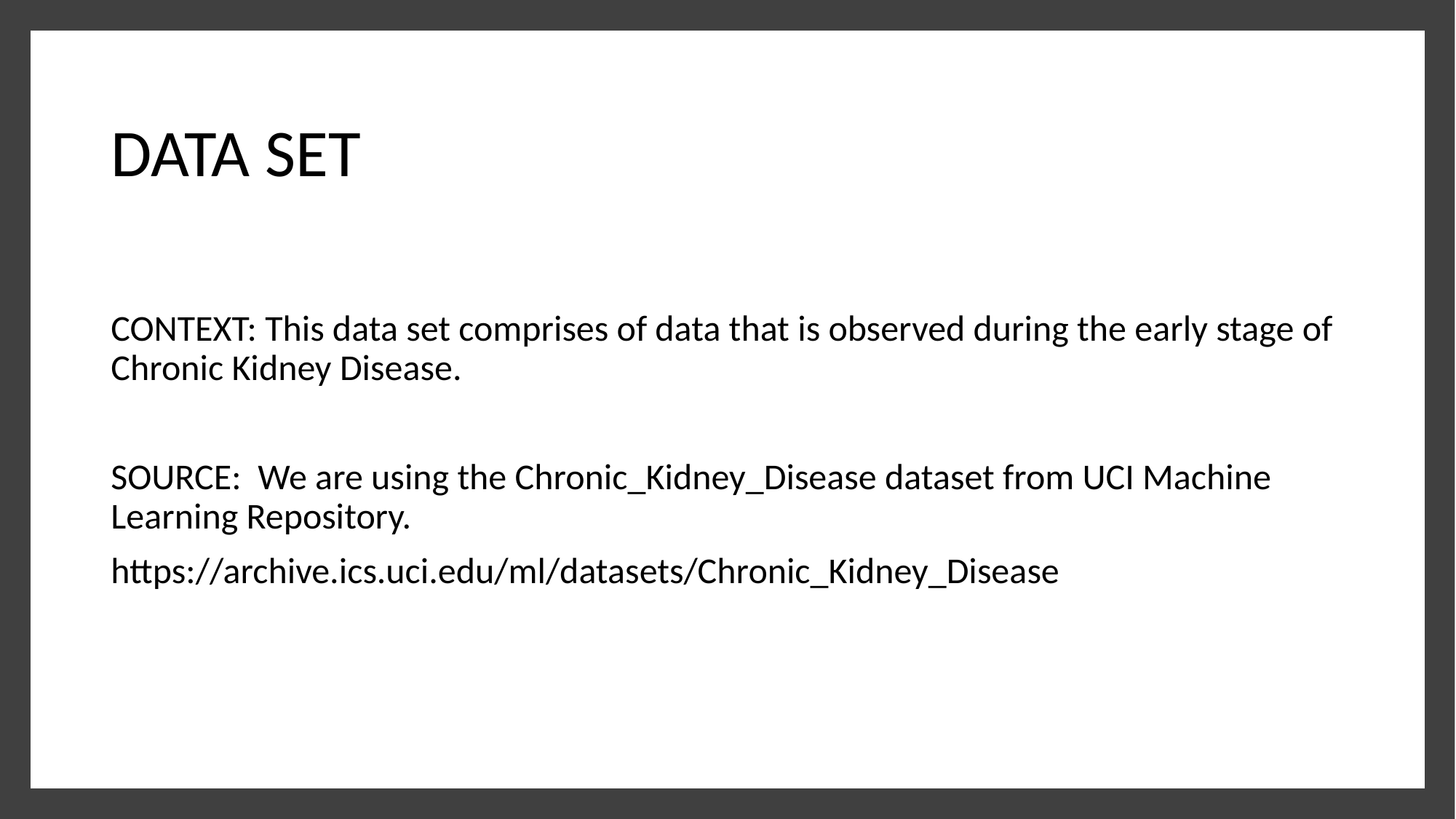

# DATA SET

CONTEXT: This data set comprises of data that is observed during the early stage of Chronic Kidney Disease.

SOURCE:  We are using the Chronic_Kidney_Disease dataset from UCI Machine Learning Repository.
https://archive.ics.uci.edu/ml/datasets/Chronic_Kidney_Disease